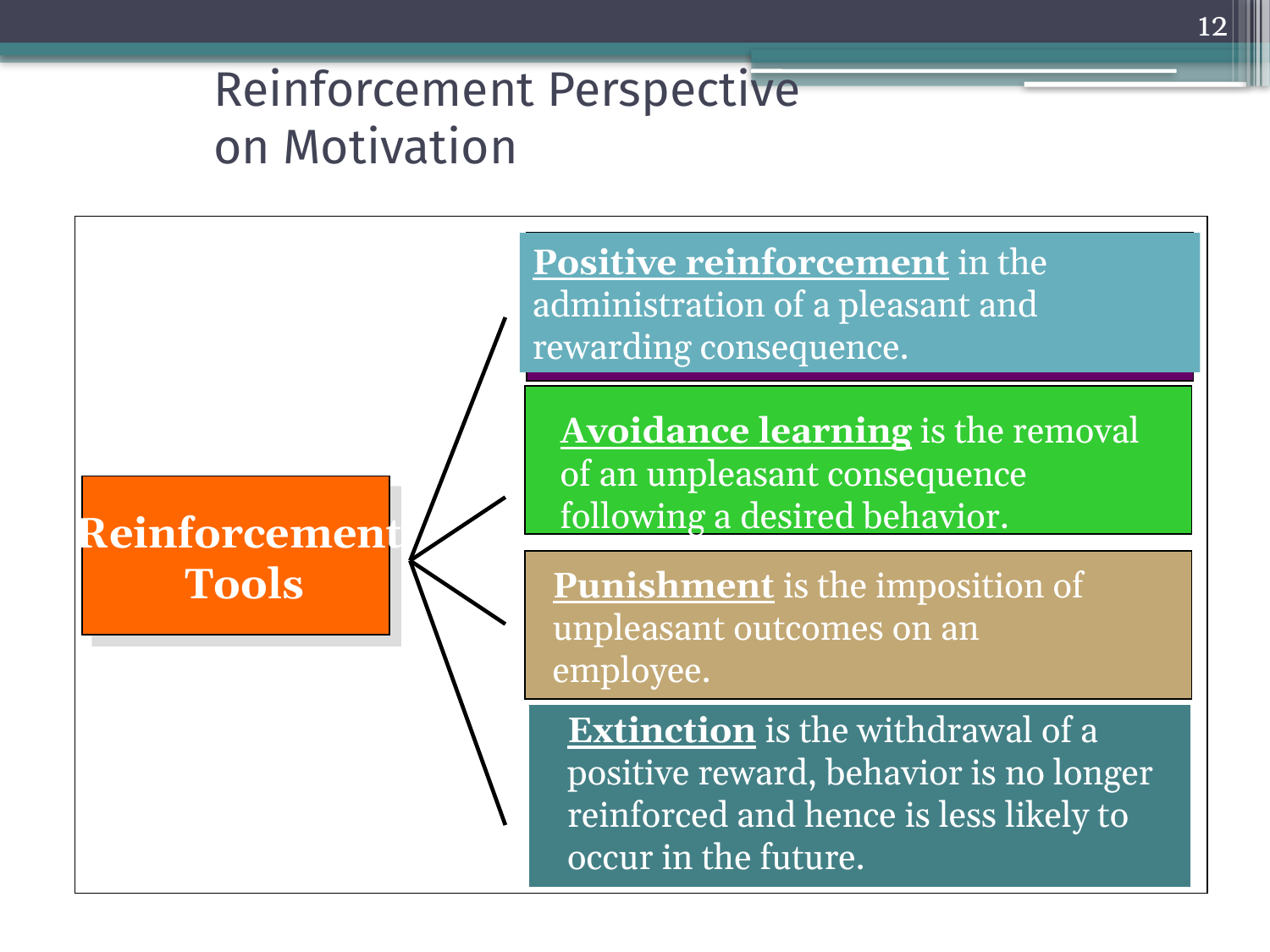

0
# Reinforcement Perspective on Motivation
12

Positive reinforcement in the administration of a pleasant and rewarding consequence.

Avoidance learning is the removal of an unpleasant consequence following a desired behavior.

Reinforcement
 Tools

Punishment is the imposition of unpleasant outcomes on an employee.

Extinction is the withdrawal of a positive reward, behavior is no longer reinforced and hence is less likely to occur in the future.